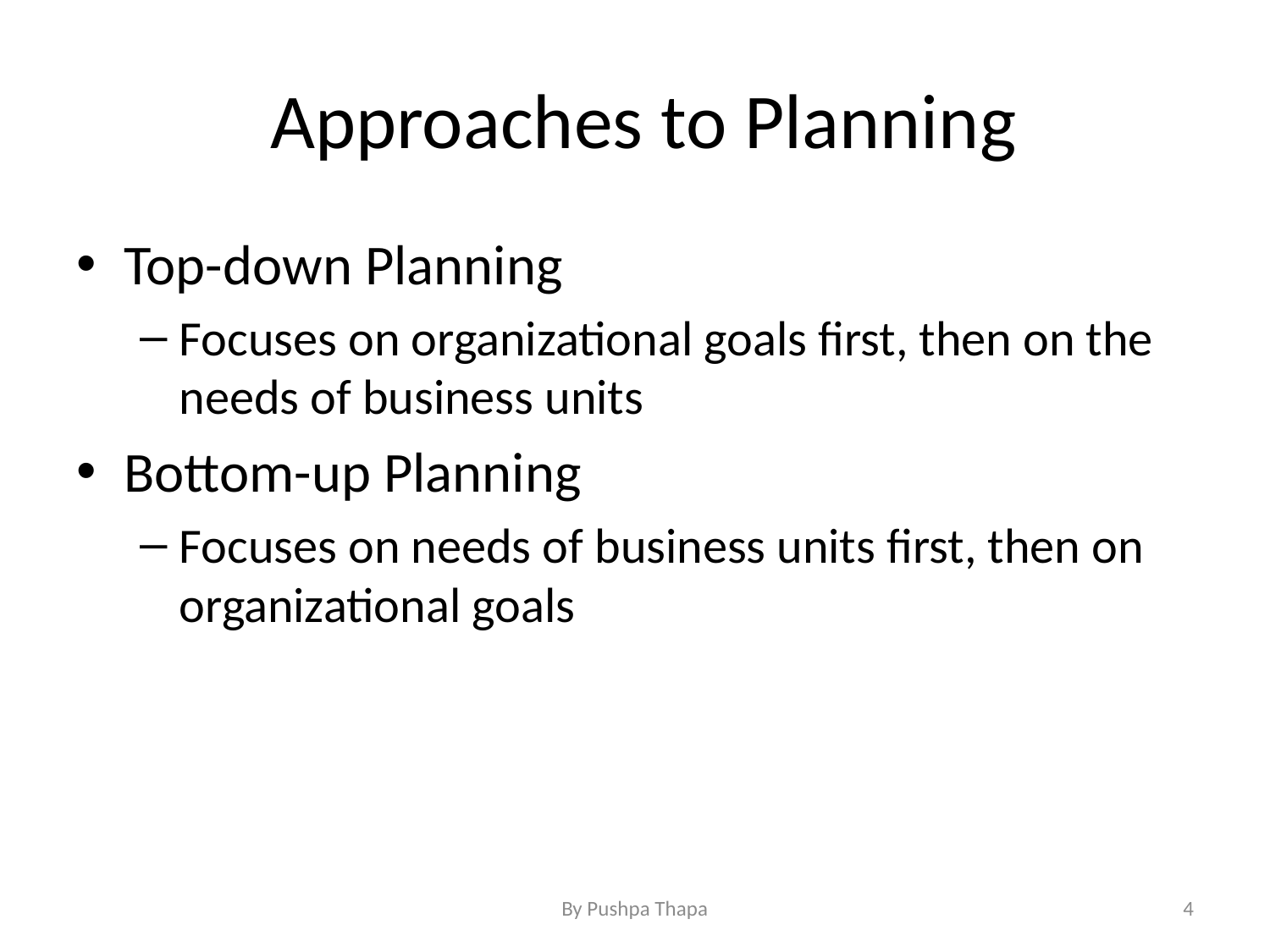

# Approaches to Planning
Top-down Planning
Focuses on organizational goals first, then on the needs of business units
Bottom-up Planning
Focuses on needs of business units first, then on organizational goals
By Pushpa Thapa
4